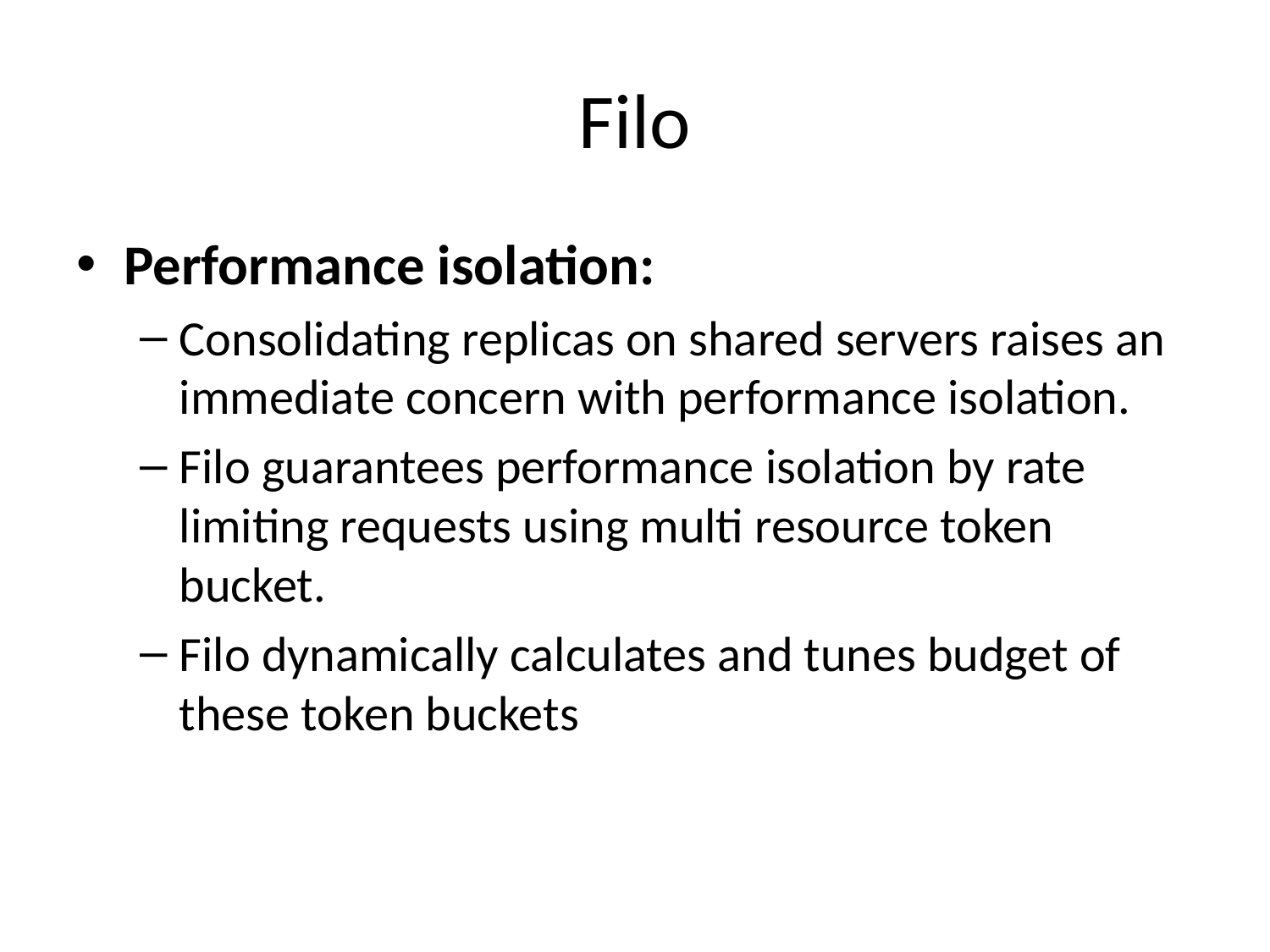

# Filo
Performance isolation:
Consolidating replicas on shared servers raises an immediate concern with performance isolation.
Filo guarantees performance isolation by rate limiting requests using multi resource token bucket.
Filo dynamically calculates and tunes budget of these token buckets